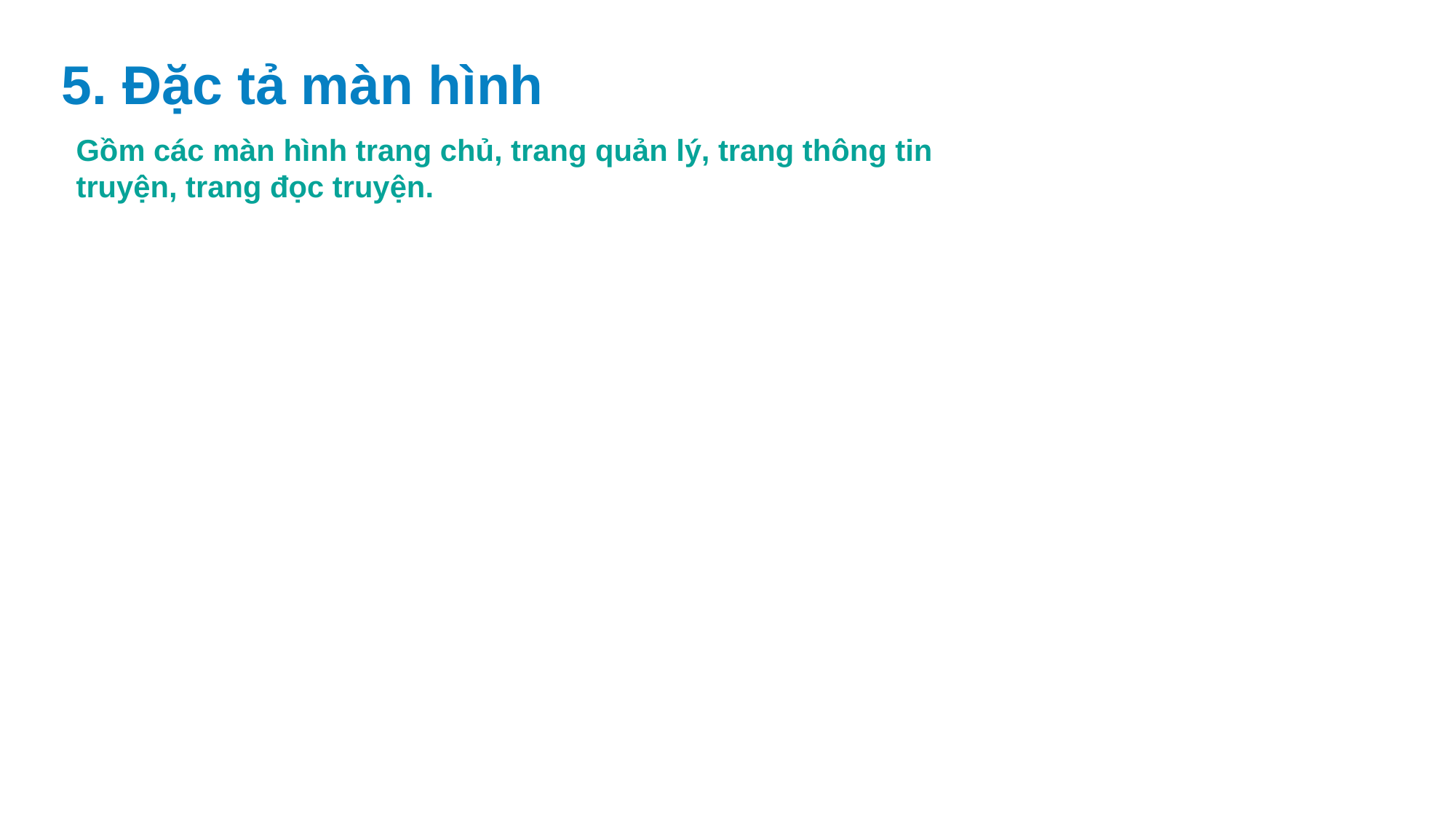

5. Đặc tả màn hình
Gồm các màn hình trang chủ, trang quản lý, trang thông tin truyện, trang đọc truyện.